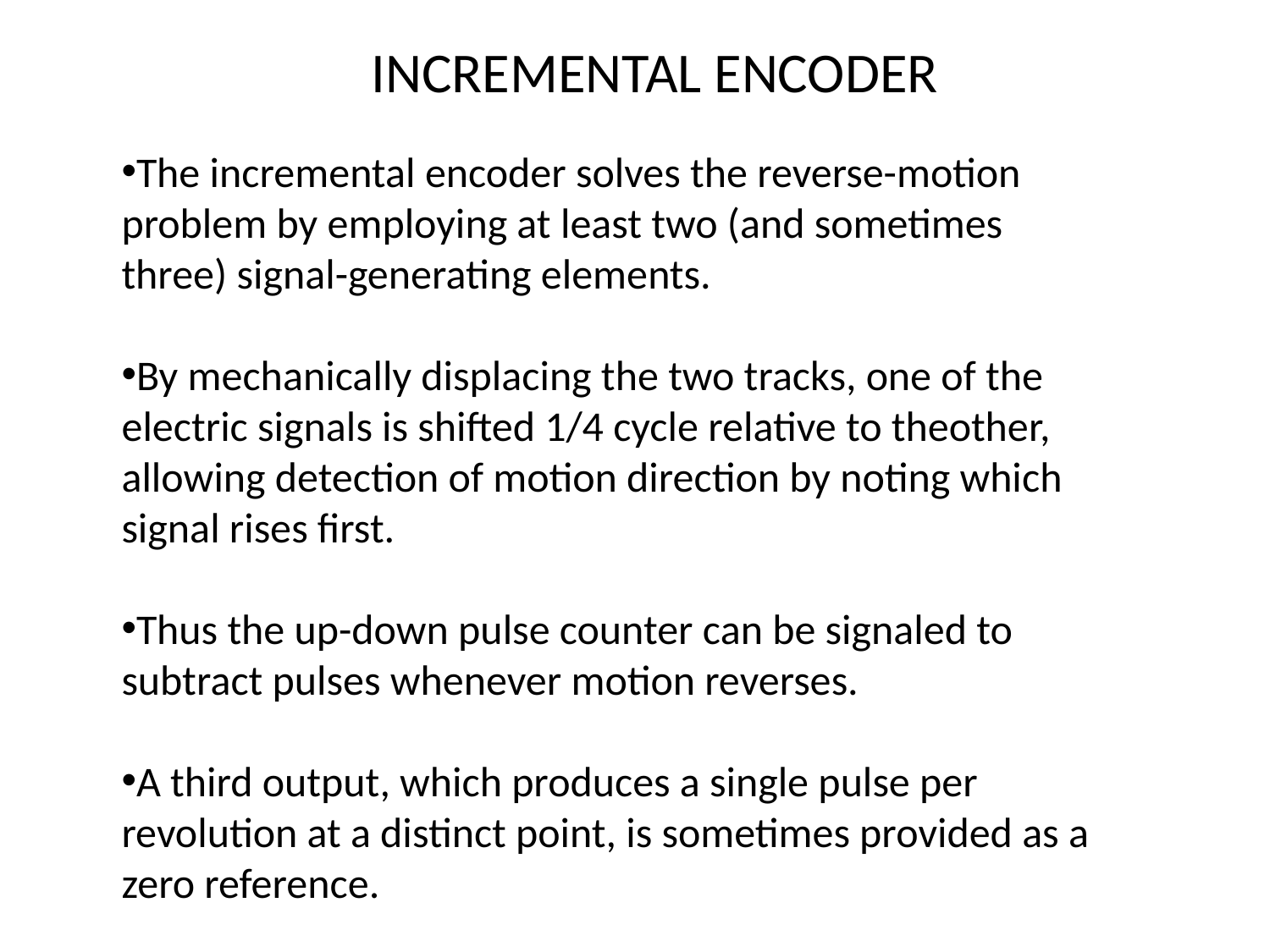

INCREMENTAL ENCODER
The incremental encoder solves the reverse-motion problem by employing at least two (and sometimes three) signal-generating elements.

By mechanically displacing the two tracks, one of the electric signals is shifted 1/4 cycle relative to theother, allowing detection of motion direction by noting which signal rises first.

Thus the up-down pulse counter can be signaled to subtract pulses whenever motion reverses.

A third output, which produces a single pulse per revolution at a distinct point, is sometimes provided as a zero reference.